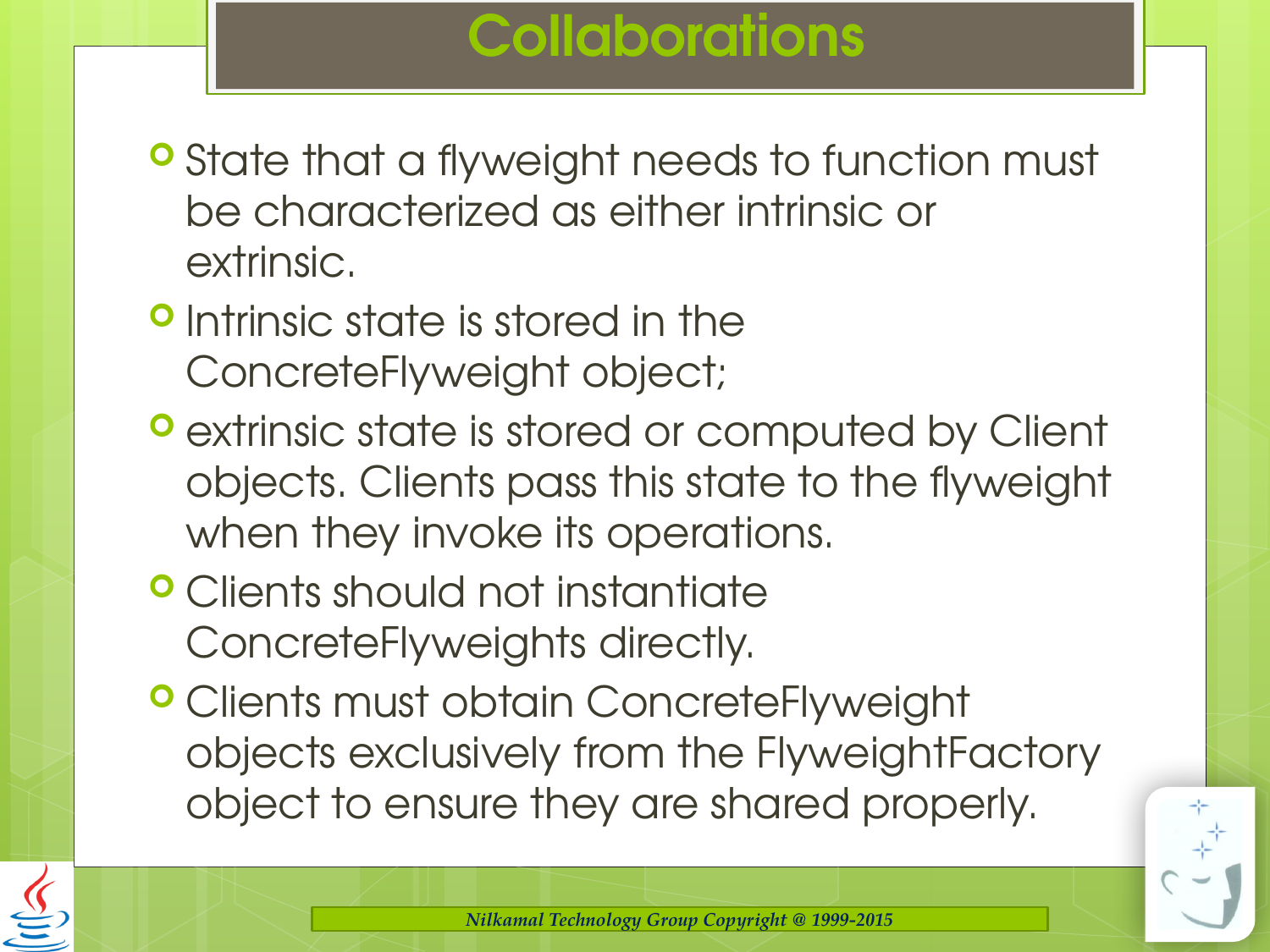

# Collaborations
State that a flyweight needs to function must be characterized as either intrinsic or extrinsic.
Intrinsic state is stored in the ConcreteFlyweight object;
extrinsic state is stored or computed by Client objects. Clients pass this state to the flyweight when they invoke its operations.
Clients should not instantiate ConcreteFlyweights directly.
Clients must obtain ConcreteFlyweight objects exclusively from the FlyweightFactory object to ensure they are shared properly.